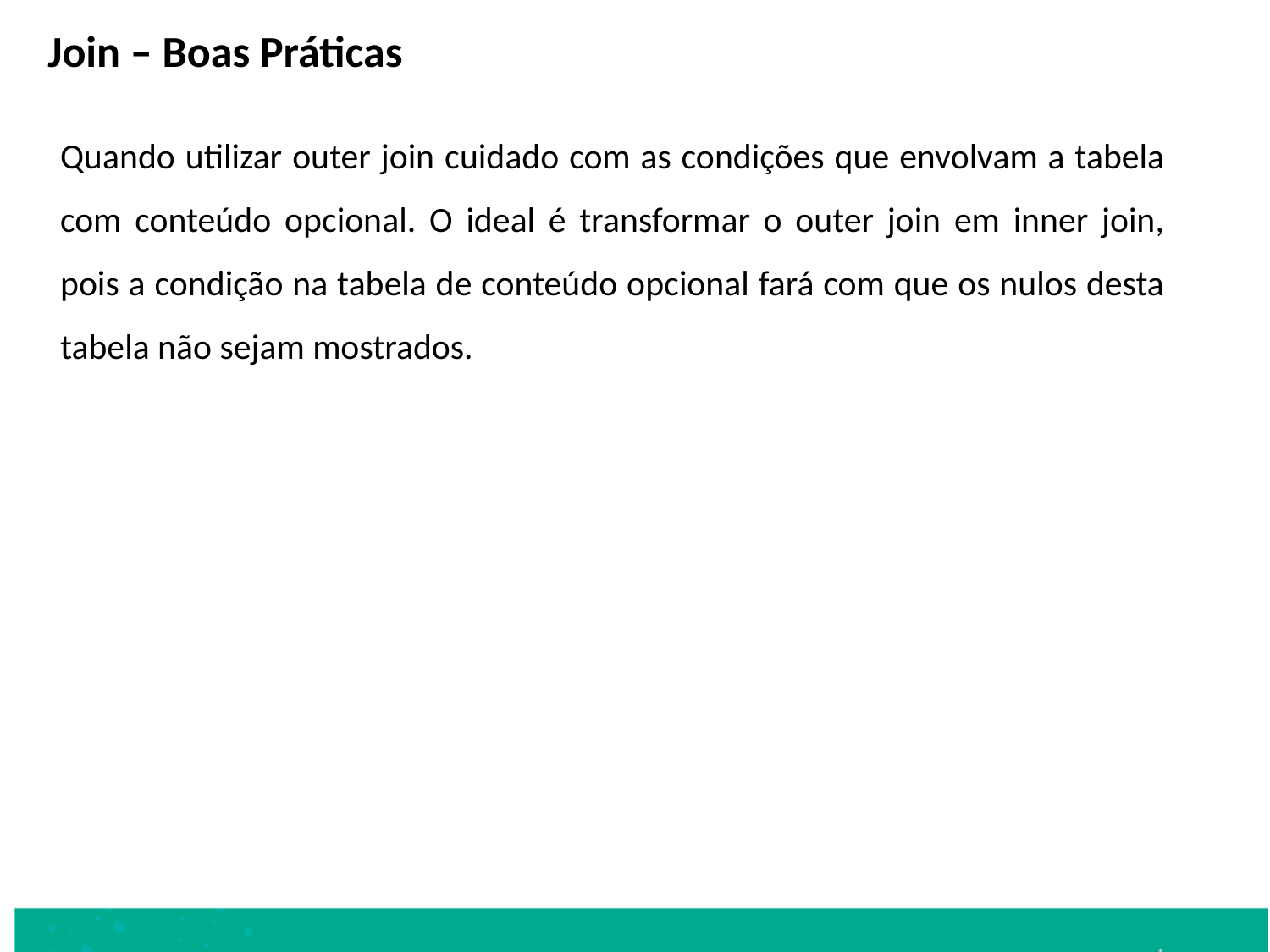

Join – Boas Práticas
	Quando utilizar outer join cuidado com as condições que envolvam a tabela com conteúdo opcional. O ideal é transformar o outer join em inner join, pois a condição na tabela de conteúdo opcional fará com que os nulos desta tabela não sejam mostrados.